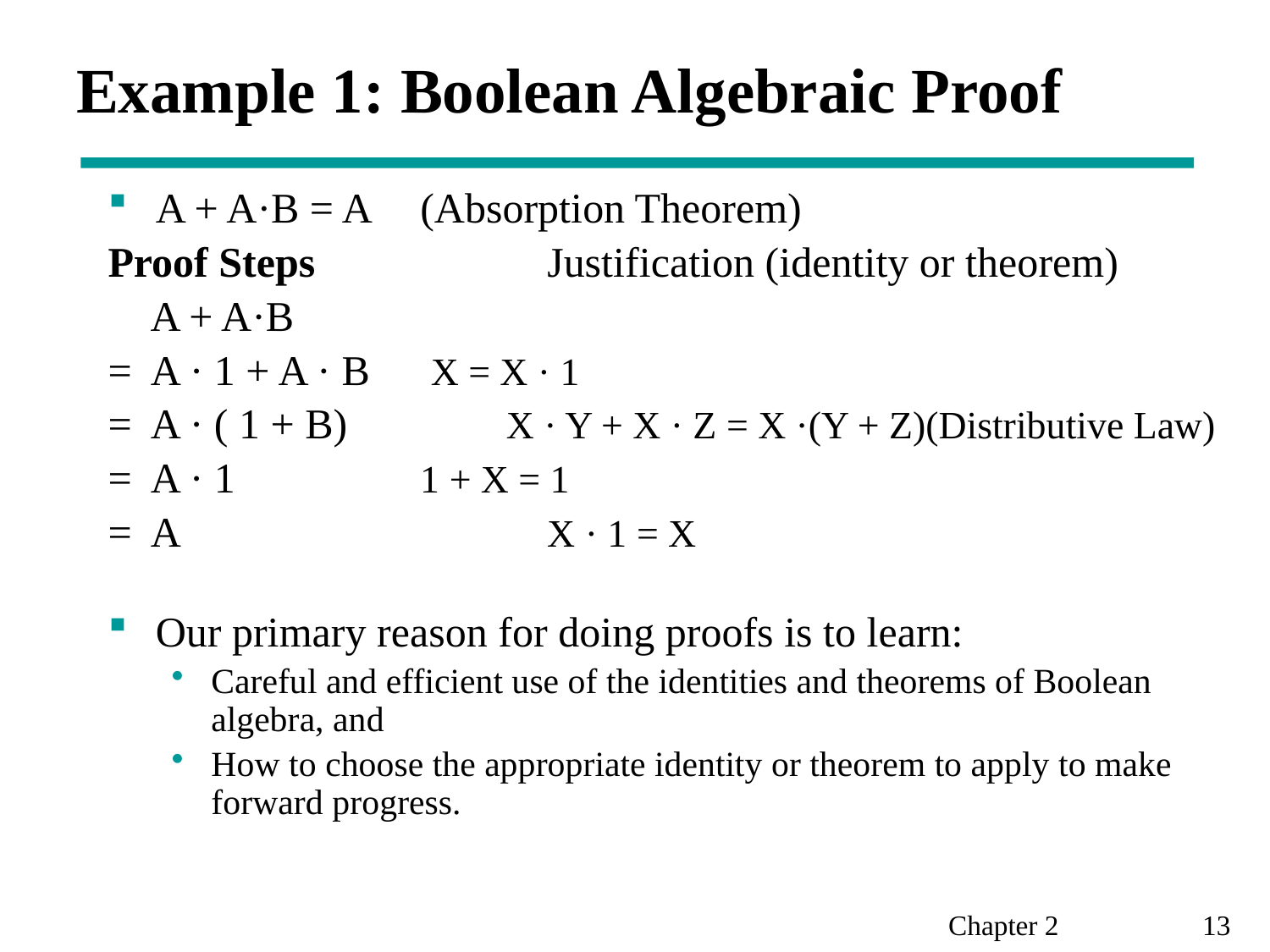

# Example 1: Boolean Algebraic Proof
A + A·B = A	 (Absorption Theorem)
Proof Steps		 Justification (identity or theorem)
    A + A·B
=  A · 1 + A · B	  X = X · 1
=  A · ( 1 + B)               X · Y + X · Z = X ·(Y + Z)(Distributive Law)
=  A · 1 		 1 + X = 1
=  A			 X · 1 = X

Our primary reason for doing proofs is to learn:
Careful and efficient use of the identities and theorems of Boolean algebra, and
How to choose the appropriate identity or theorem to apply to make forward progress.

Chapter 2 		13